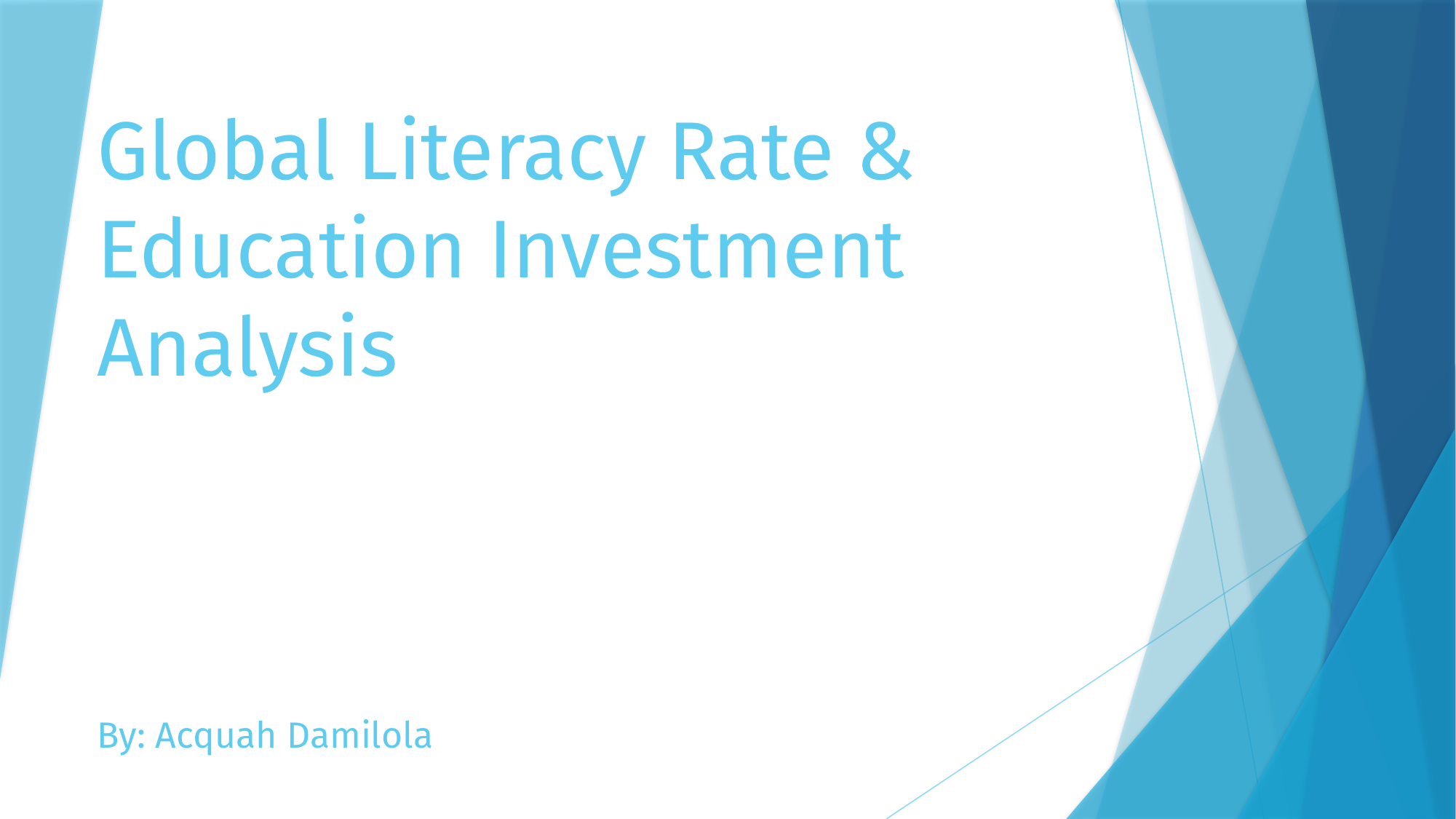

# Global Literacy Rate & Education Investment Analysis
By: Acquah Damilola